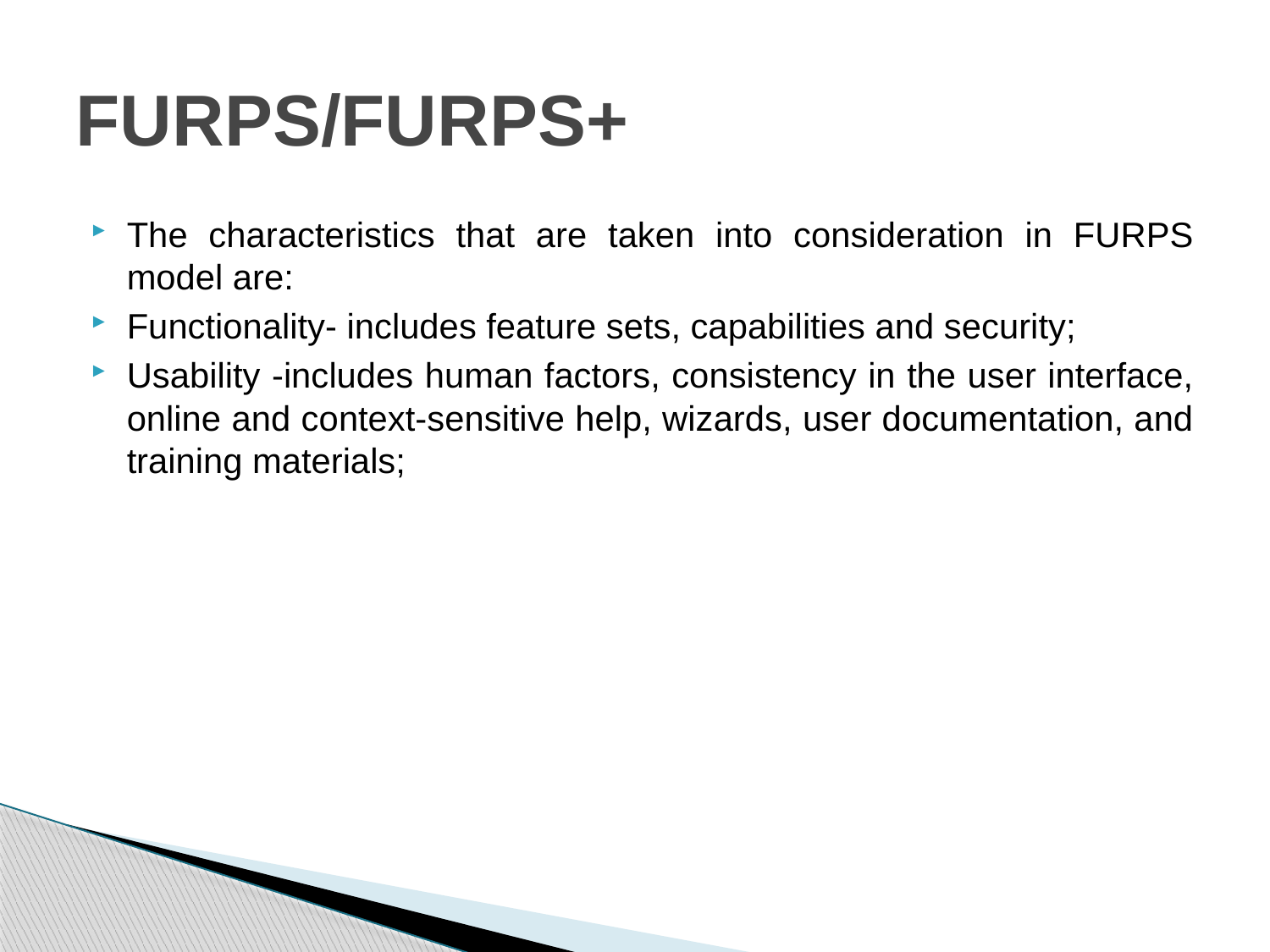

# FURPS/FURPS+
The characteristics that are taken into consideration in FURPS model are:
Functionality- includes feature sets, capabilities and security;
Usability -includes human factors, consistency in the user interface, online and context-sensitive help, wizards, user documentation, and training materials;